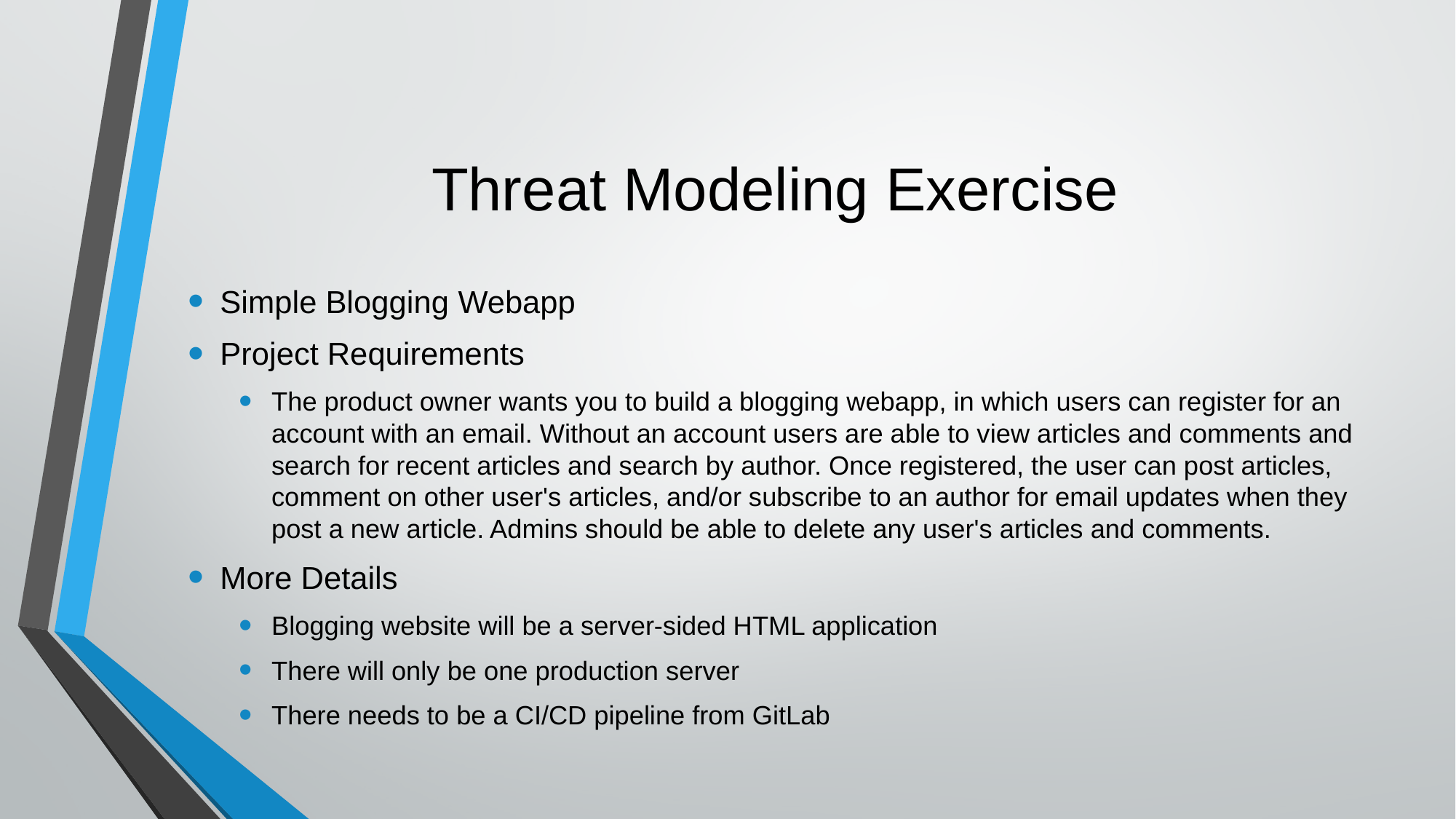

# Threat Modeling Exercise
Simple Blogging Webapp
Project Requirements
The product owner wants you to build a blogging webapp, in which users can register for an account with an email. Without an account users are able to view articles and comments and search for recent articles and search by author. Once registered, the user can post articles, comment on other user's articles, and/or subscribe to an author for email updates when they post a new article. Admins should be able to delete any user's articles and comments.
More Details
Blogging website will be a server-sided HTML application
There will only be one production server
There needs to be a CI/CD pipeline from GitLab